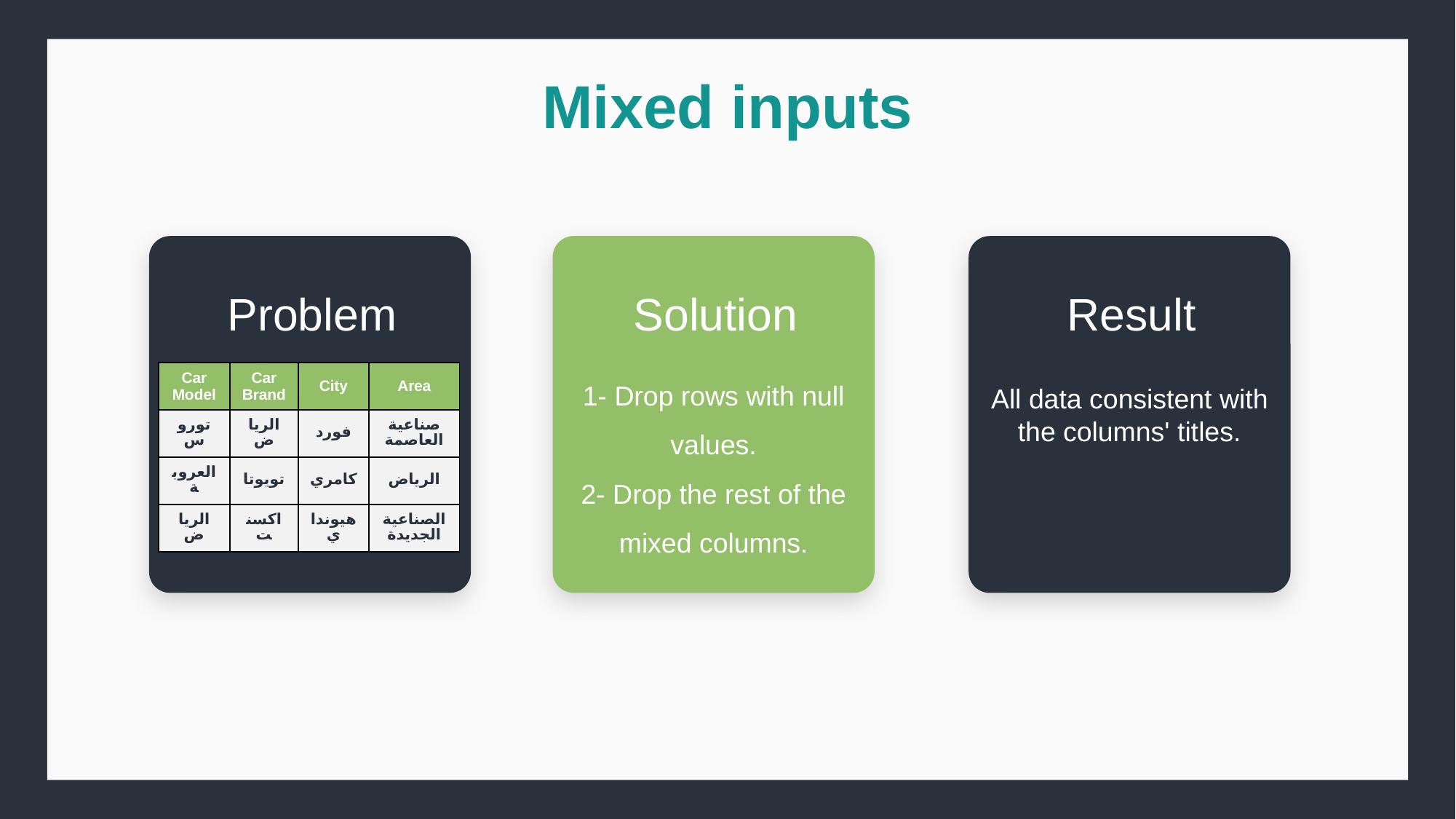

Mixed inputs
All data consistent with the columns' titles.
Result

Solution
1- Drop rows with null values.
2- Drop the rest of the mixed columns.

Problem
| Car Model | Car Brand | City | Area |
| --- | --- | --- | --- |
| توروس | الرياض | فورد | صناعية العاصمة |
| العروبة | تويوتا | كامري | الرياض |
| الرياض | اكسنت | هيونداي | الصناعية الجديدة |